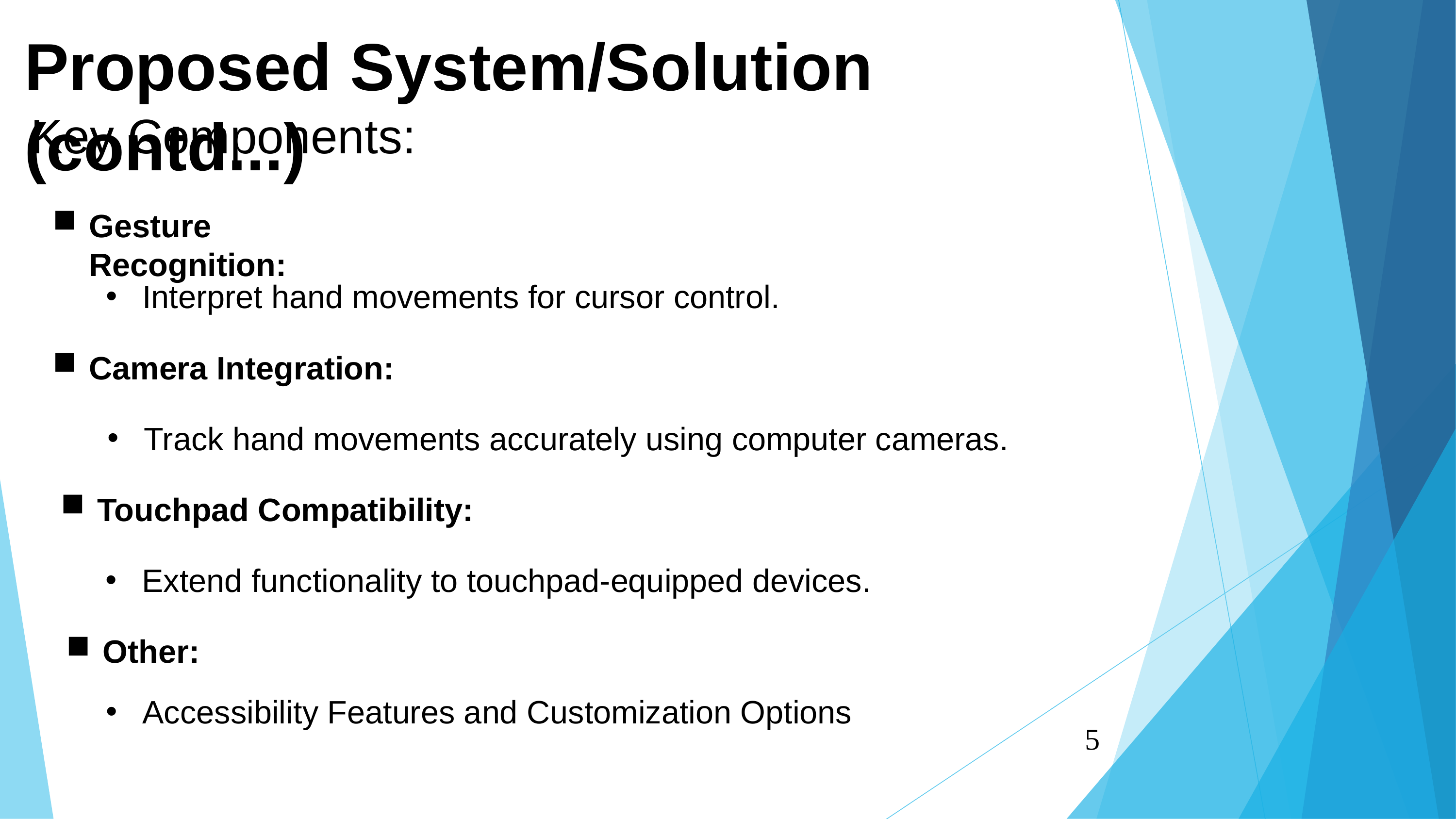

Proposed System/Solution (contd...)
Key Components:
Gesture Recognition:
Interpret hand movements for cursor control.
Camera Integration:

Track hand movements accurately using computer cameras.

Touchpad Compatibility:
Extend functionality to touchpad-equipped devices.
Other:

Accessibility Features and Customization Options
5